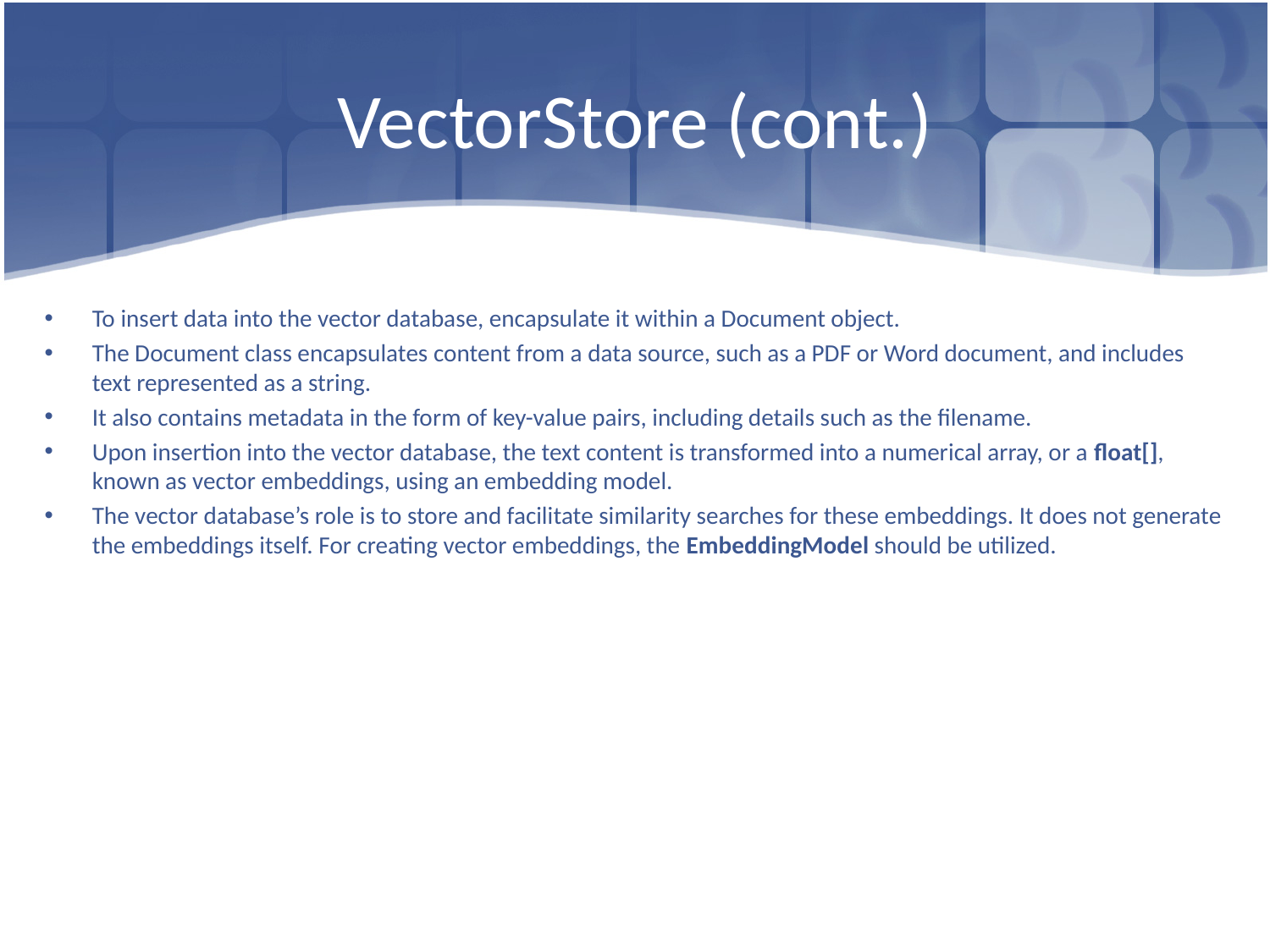

# VectorStore (cont.)
To insert data into the vector database, encapsulate it within a Document object.
The Document class encapsulates content from a data source, such as a PDF or Word document, and includes text represented as a string.
It also contains metadata in the form of key-value pairs, including details such as the filename.
Upon insertion into the vector database, the text content is transformed into a numerical array, or a float[], known as vector embeddings, using an embedding model.
The vector database’s role is to store and facilitate similarity searches for these embeddings. It does not generate the embeddings itself. For creating vector embeddings, the EmbeddingModel should be utilized.